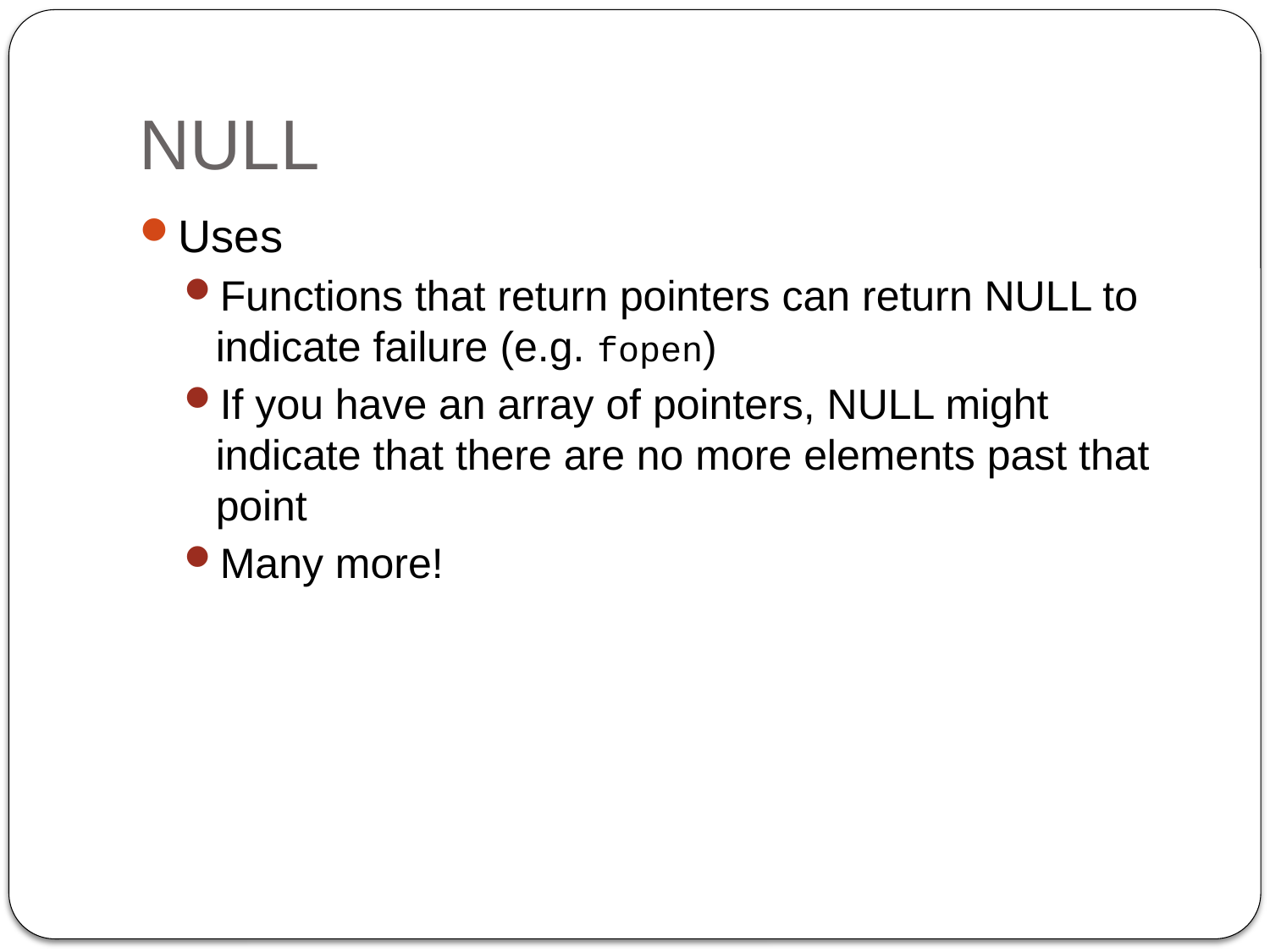

# NULL
Uses
Functions that return pointers can return NULL to indicate failure (e.g. fopen)
If you have an array of pointers, NULL might indicate that there are no more elements past that point
Many more!